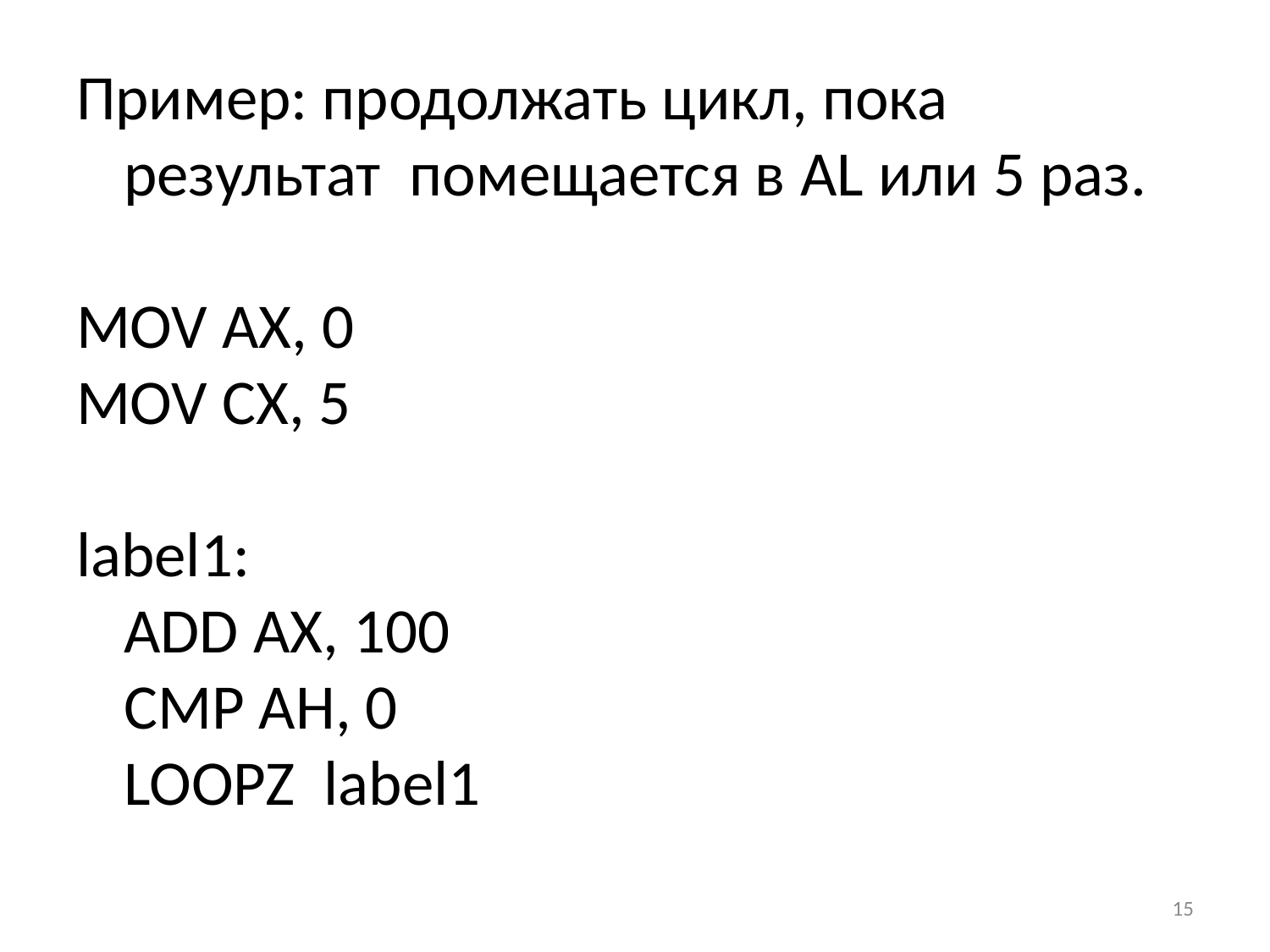

Пример: продолжать цикл, пока результат  помещается в AL или 5 раз.

MOV AX, 0
MOV CX, 5

label1:
	ADD AX, 100
	CMP AH, 0
	LOOPZ  label1

15